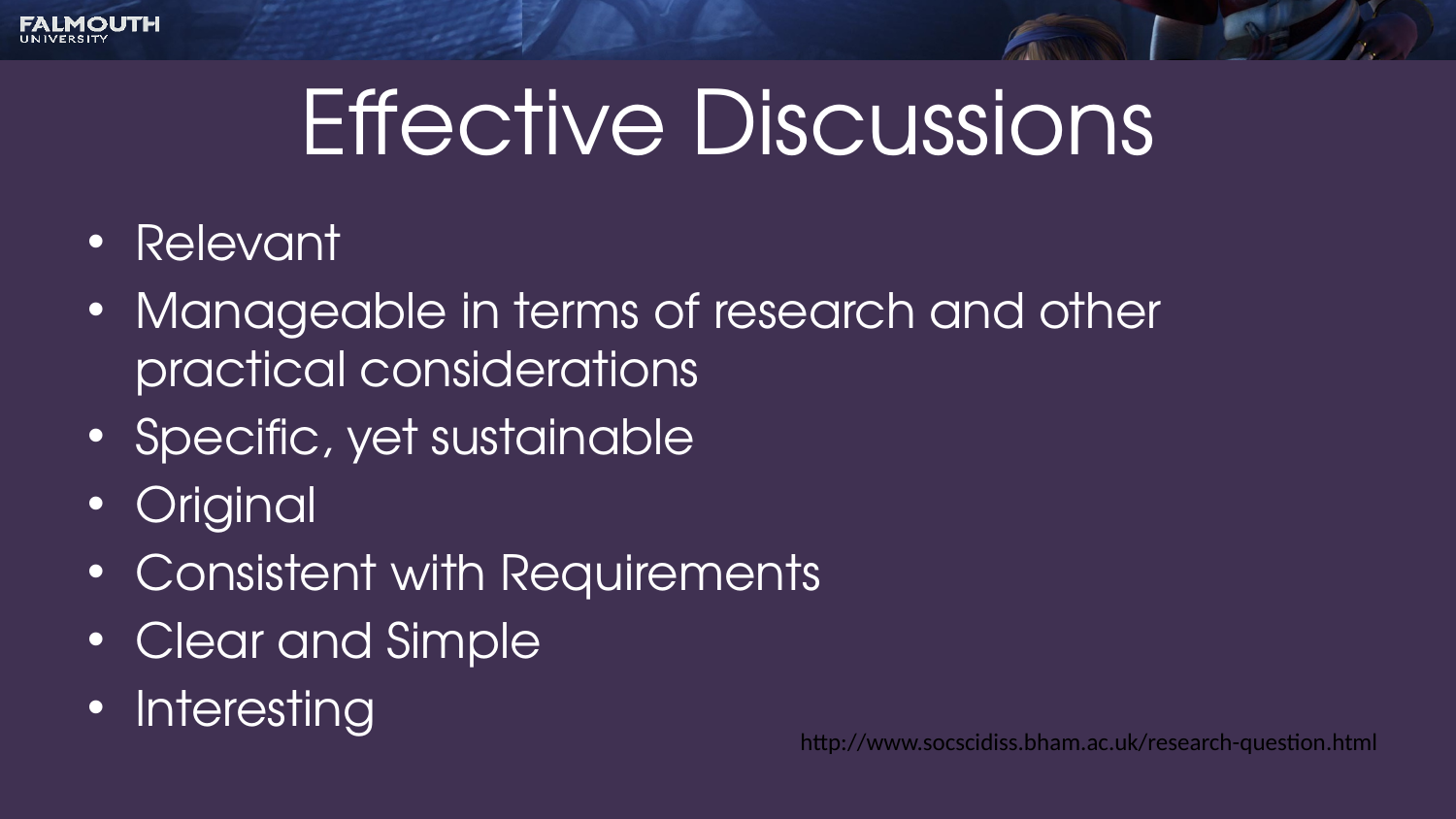

# Effective Discussions
Relevant
Manageable in terms of research and other practical considerations
Specific, yet sustainable
Original
Consistent with Requirements
Clear and Simple
Interesting
http://www.socscidiss.bham.ac.uk/research-question.html